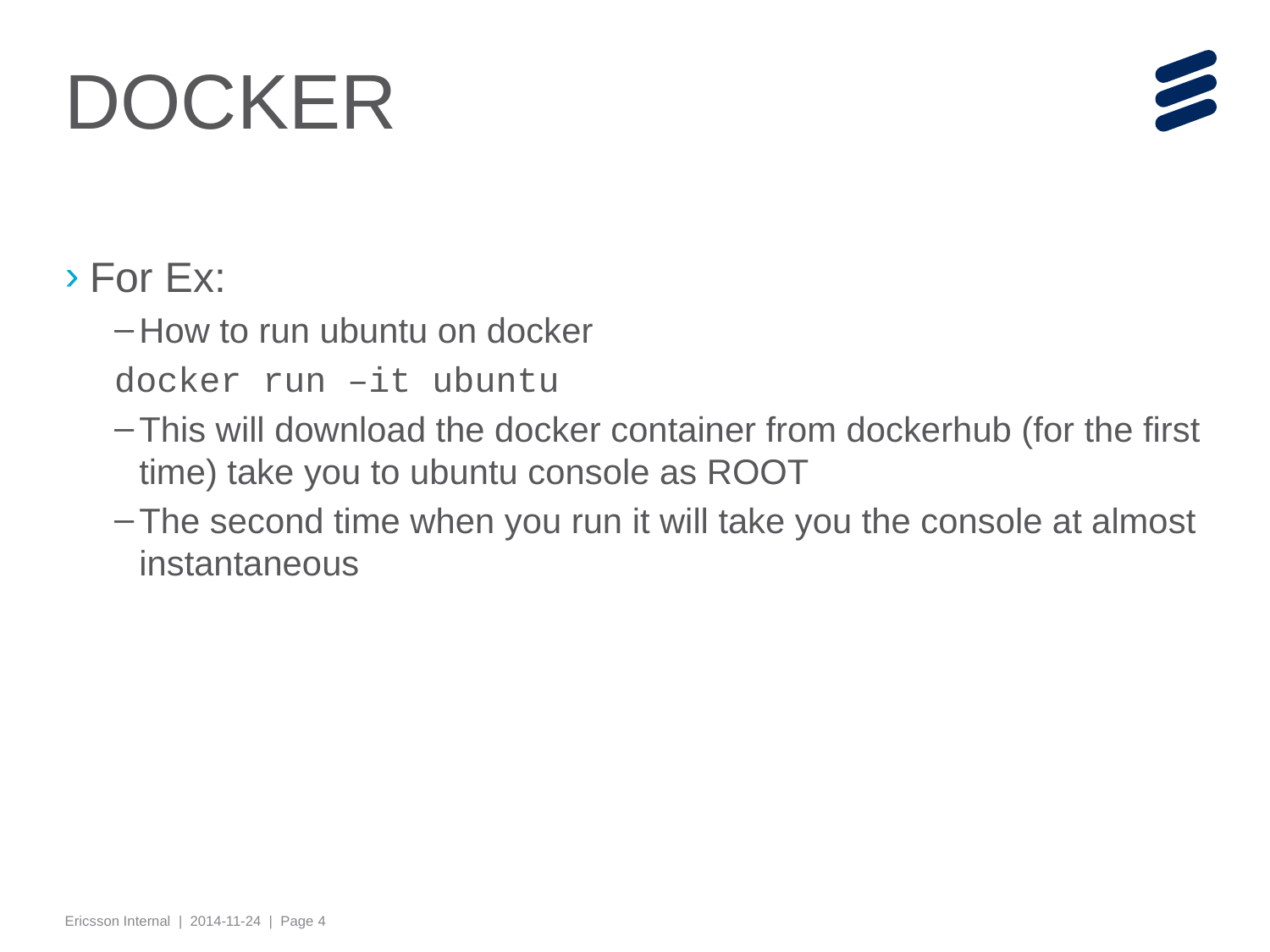

# DOCKER
For Ex:
How to run ubuntu on docker
docker run –it ubuntu
This will download the docker container from dockerhub (for the first time) take you to ubuntu console as ROOT
The second time when you run it will take you the console at almost instantaneous